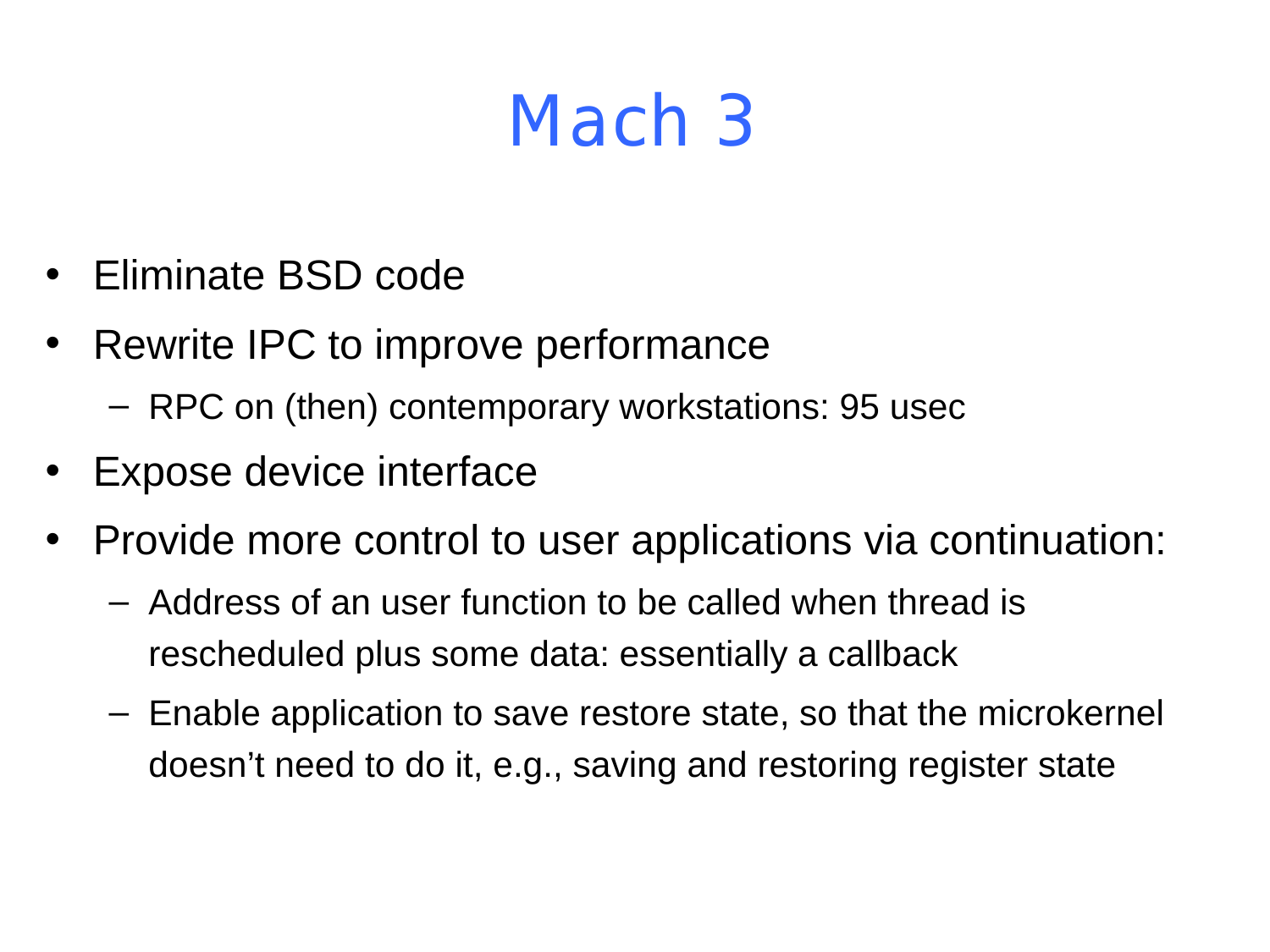

# Mach 3
Eliminate BSD code
Rewrite IPC to improve performance
RPC on (then) contemporary workstations: 95 usec
Expose device interface
Provide more control to user applications via continuation:
Address of an user function to be called when thread is rescheduled plus some data: essentially a callback
Enable application to save restore state, so that the microkernel doesn’t need to do it, e.g., saving and restoring register state